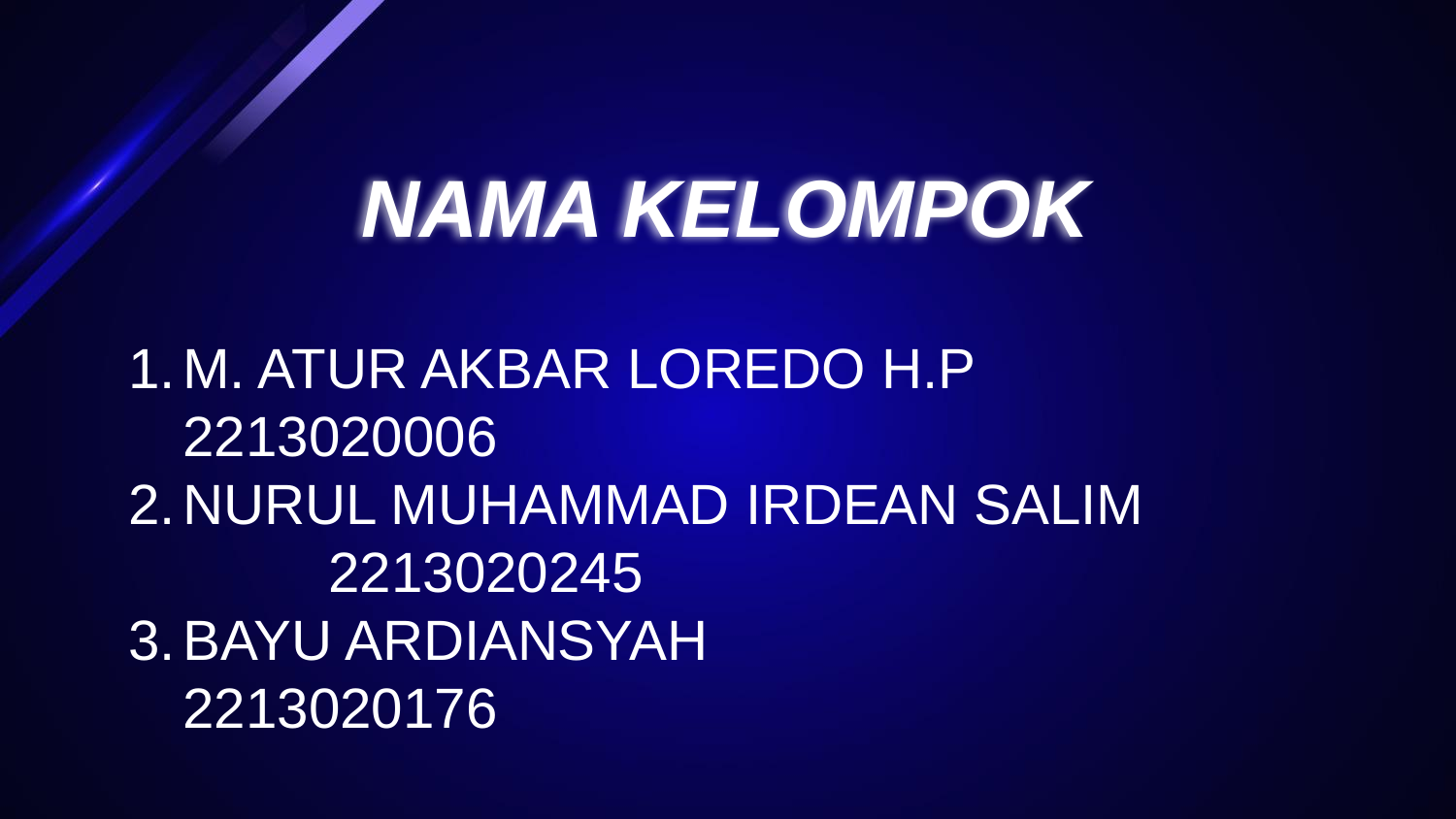

# NAMA KELOMPOK
M. ATUR AKBAR LOREDO H.P		2213020006
NURUL MUHAMMAD IRDEAN SALIM		2213020245
BAYU ARDIANSYAH				2213020176